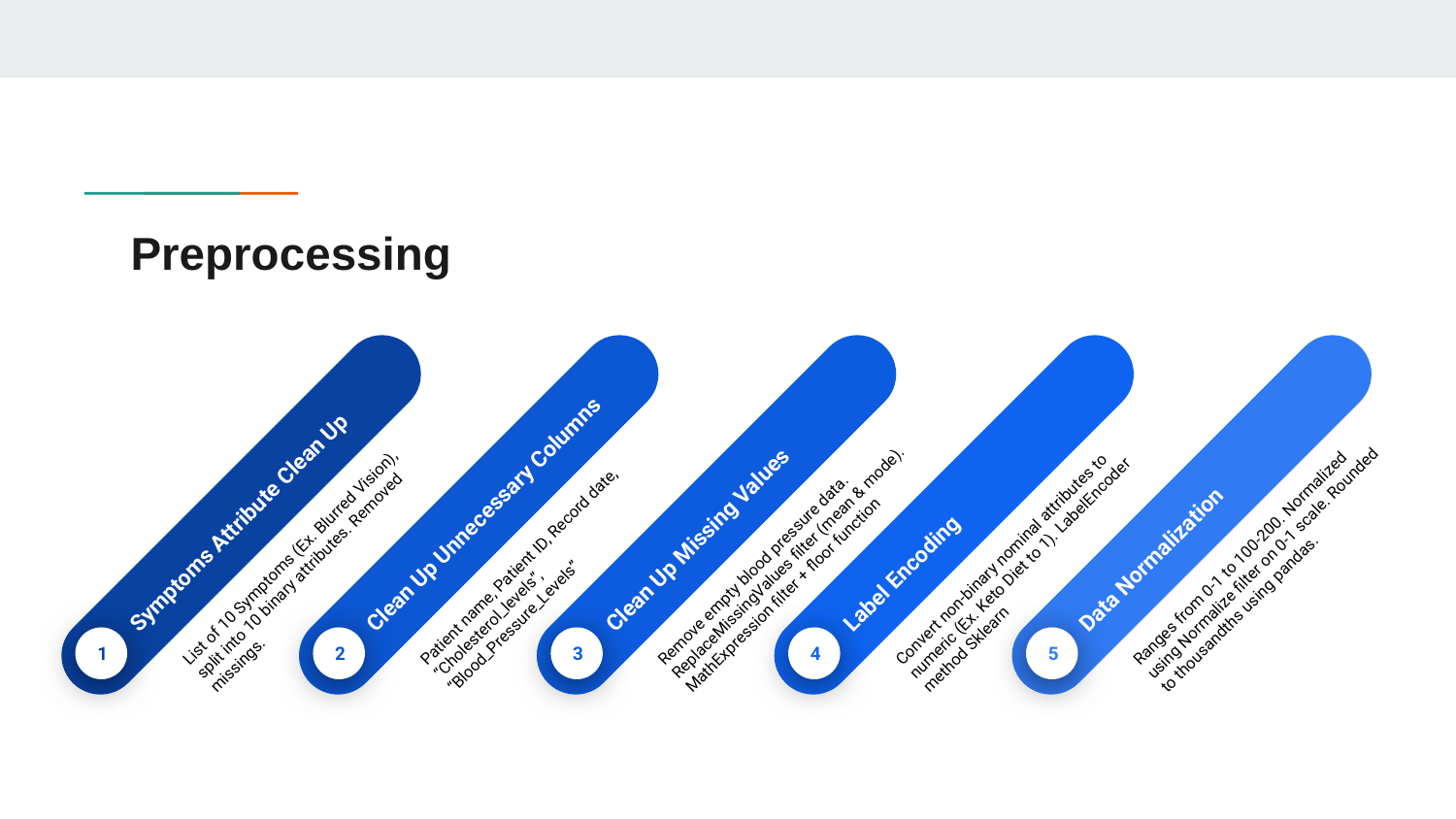

# Preprocessing

Symptoms Attribute Clean Up
List of 10 Symptoms (Ex. Blurred Vision), split into 10 binary attributes. Removed missings.
1

Clean Up Unnecessary Columns
Patient name, Patient ID, Record date, “Cholesterol_levels”, “Blood_Pressure_Levels”
2

Clean Up Missing Values
Remove empty blood pressure data. ReplaceMissingValues filter (mean & mode). MathExpression filter + floor function
3

Label Encoding
Convert non-binary nominal attributes to numeric (Ex. Keto Diet to 1). LabelEncoder method Sklearn
4

Data Normalization
Ranges from 0-1 to 100-200. Normalized using Normalize filter on 0-1 scale. Rounded to thousandths using pandas.
5